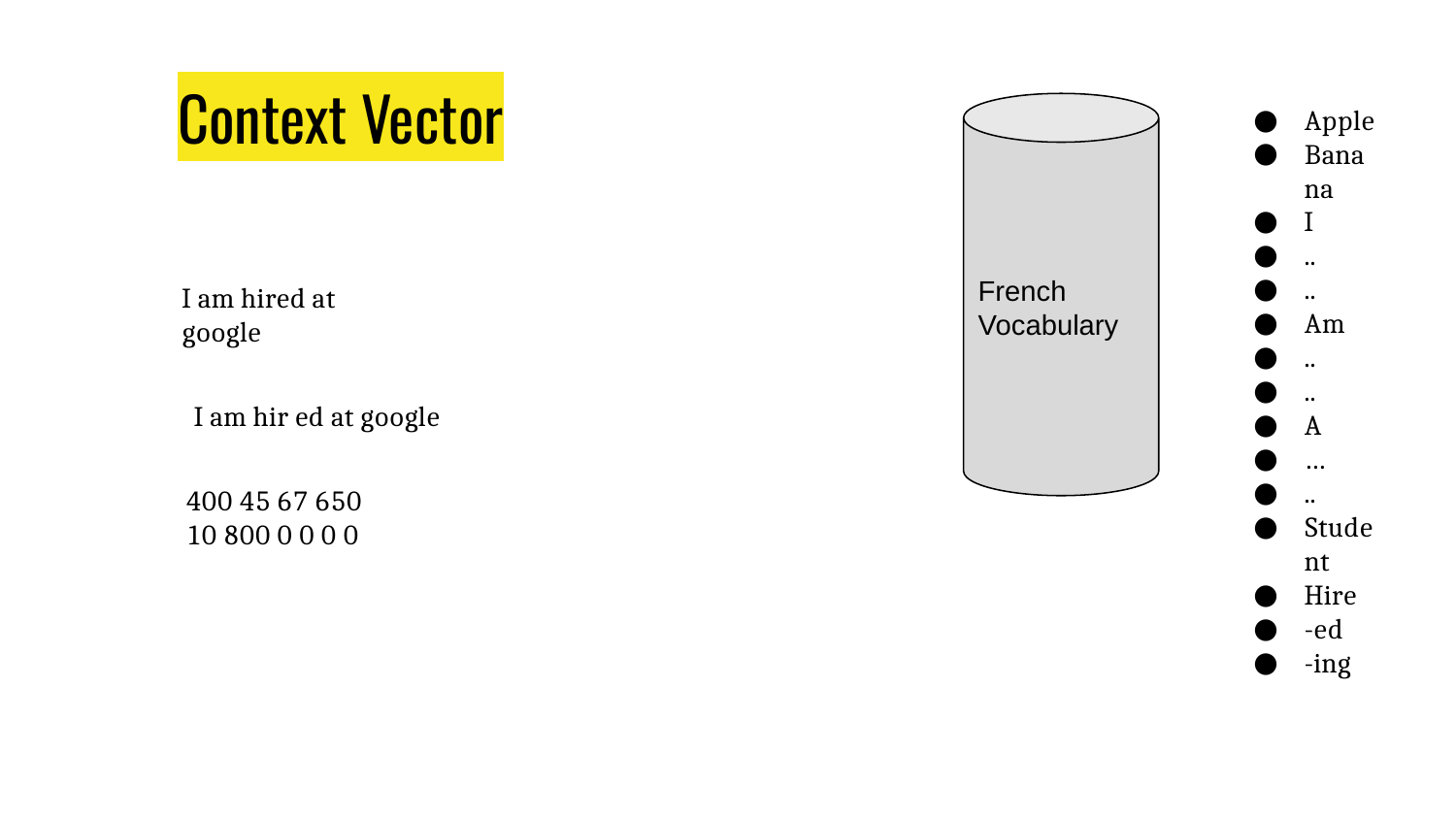

# Context Vector
Apple
Banana
I
..
..
Am
..
..
A
…
..
Student
Hire
-ed
-ing

French
Vocabulary
I am hired at google
I am hir ed at google
400 45 67 650 10 800 0 0 0 0